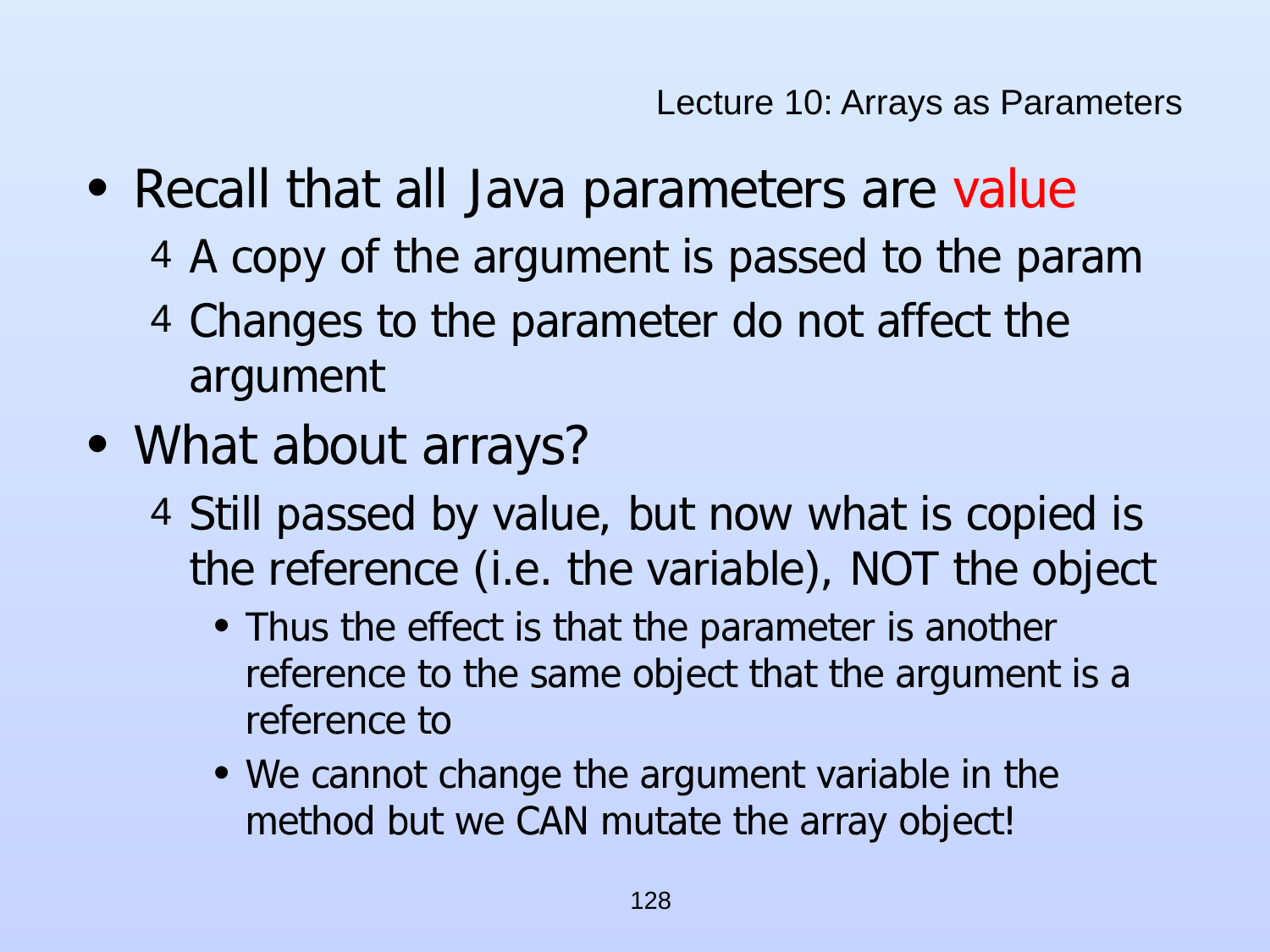

# Lecture 10: Arrays as Parameters
Recall that all Java parameters are value
A copy of the argument is passed to the param
Changes to the parameter do not affect the argument
What about arrays?
Still passed by value, but now what is copied is the reference (i.e. the variable), NOT the object
Thus the effect is that the parameter is another reference to the same object that the argument is a reference to
We cannot change the argument variable in the method but we CAN mutate the array object!
128